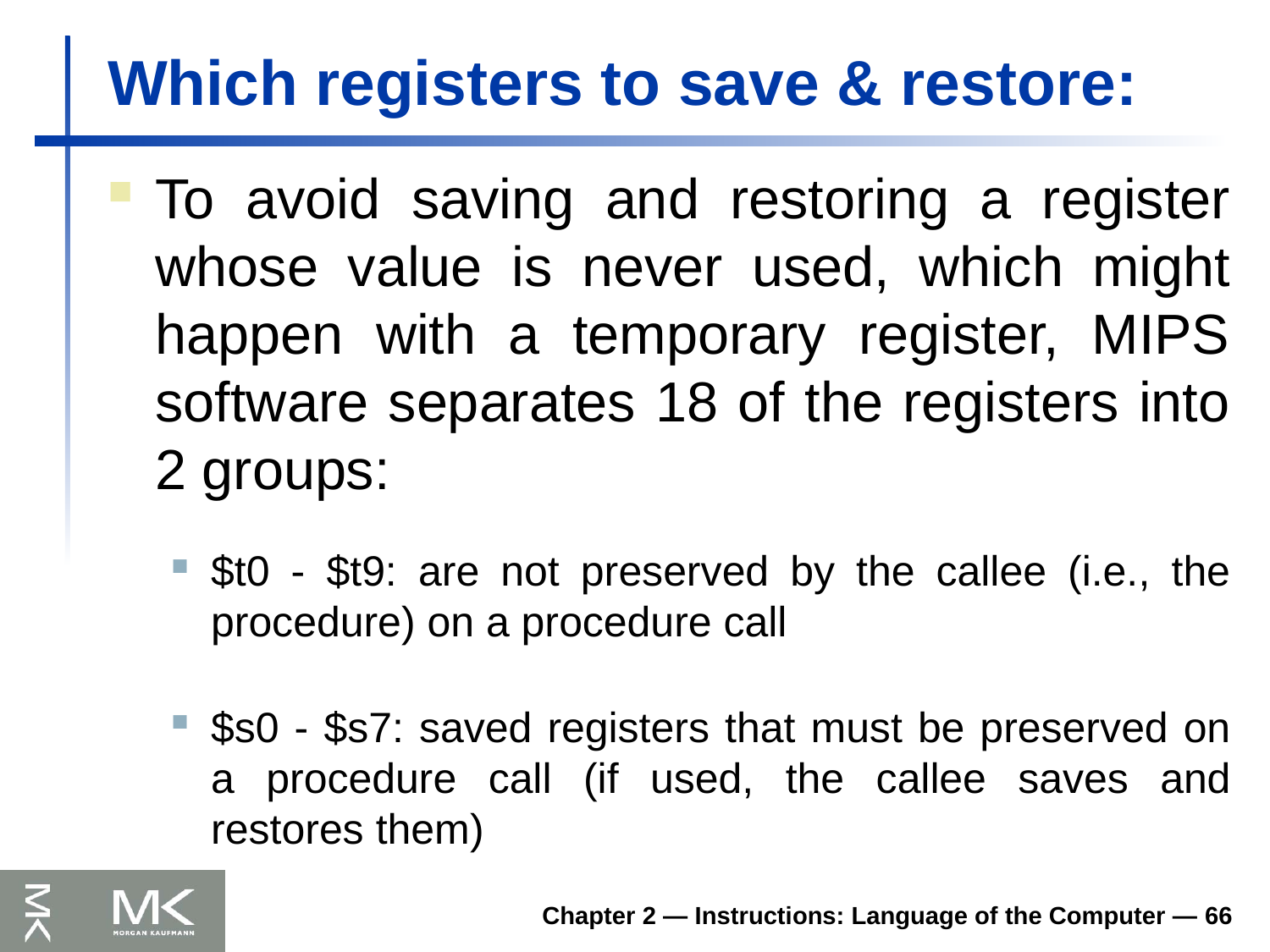

# Which registers to save & restore:
To avoid saving and restoring a register whose value is never used, which might happen with a temporary register, MIPS software separates 18 of the registers into 2 groups:

$t0 - $t9: are not preserved by the callee (i.e., the procedure) on a procedure call

$s0 - $s7: saved registers that must be preserved on a procedure call (if used, the callee saves and restores them)
Chapter 2 — Instructions: Language of the Computer — 66